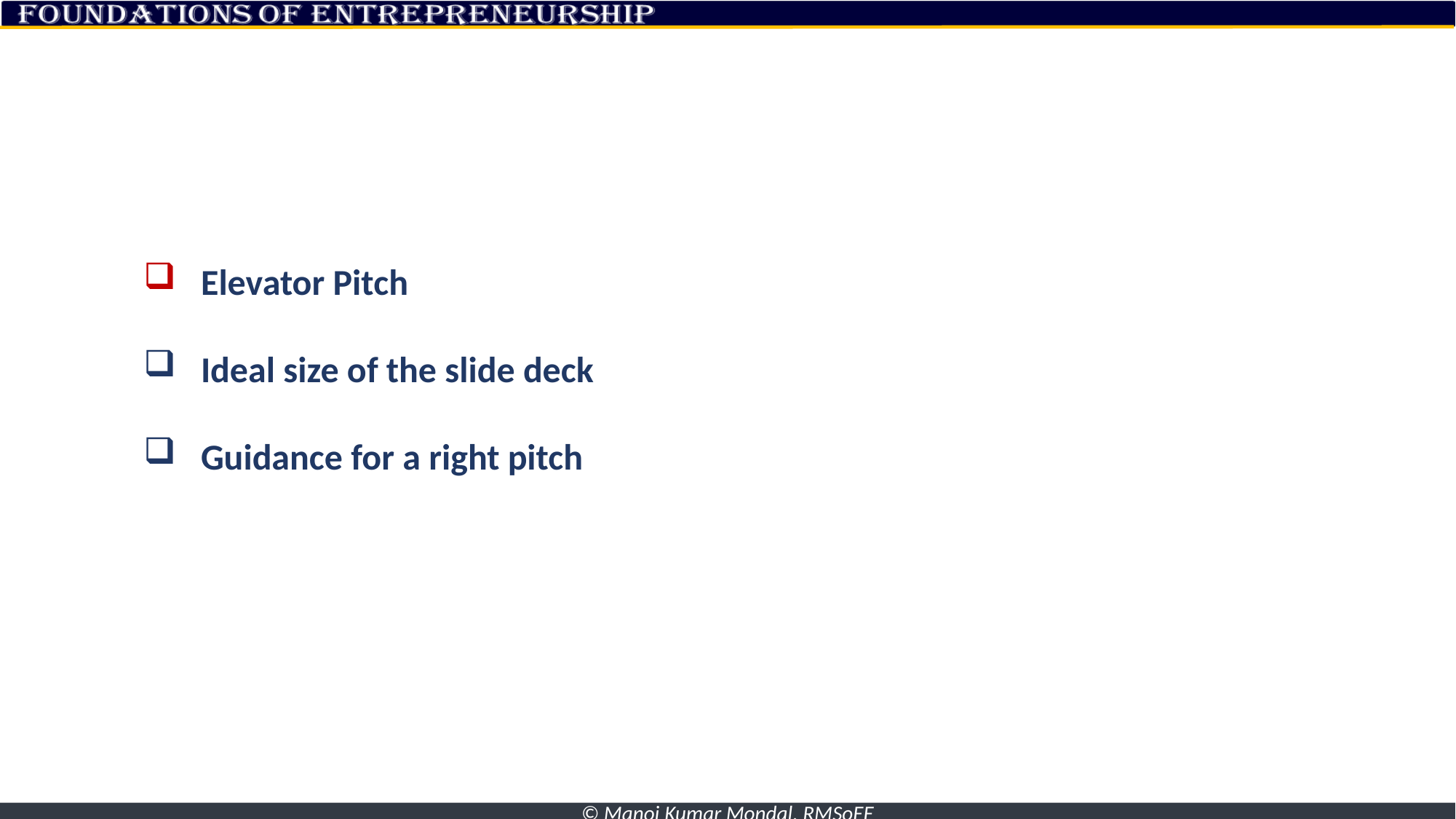

Elevator Pitch
   Ideal size of the slide deck
   Guidance for a right pitch